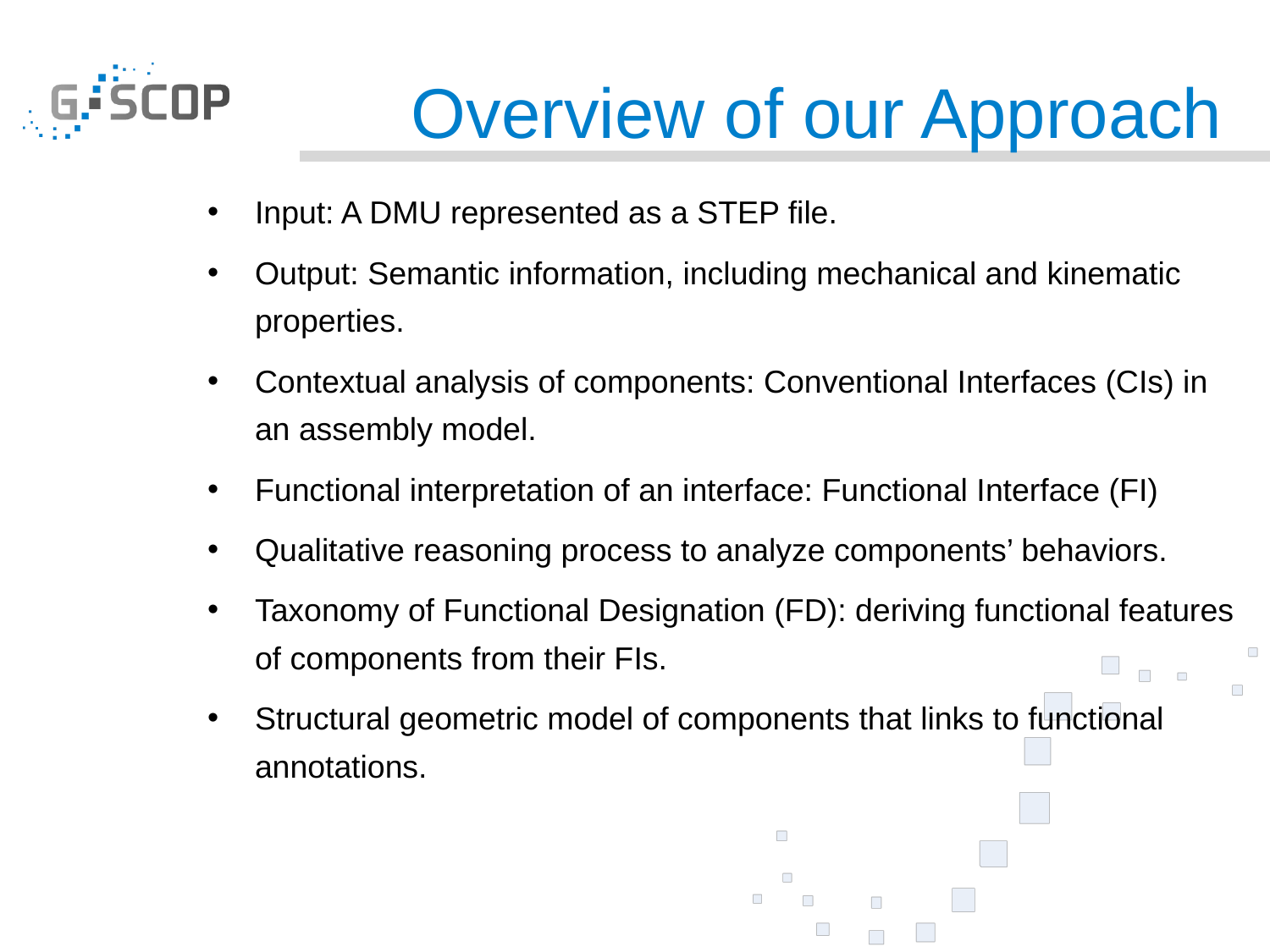

# Overview of our Approach
Input: A DMU represented as a STEP file.
Output: Semantic information, including mechanical and kinematic properties.
Contextual analysis of components: Conventional Interfaces (CIs) in an assembly model.
Functional interpretation of an interface: Functional Interface (FI)
Qualitative reasoning process to analyze components’ behaviors.
Taxonomy of Functional Designation (FD): deriving functional features of components from their FIs.
Structural geometric model of components that links to functional annotations.